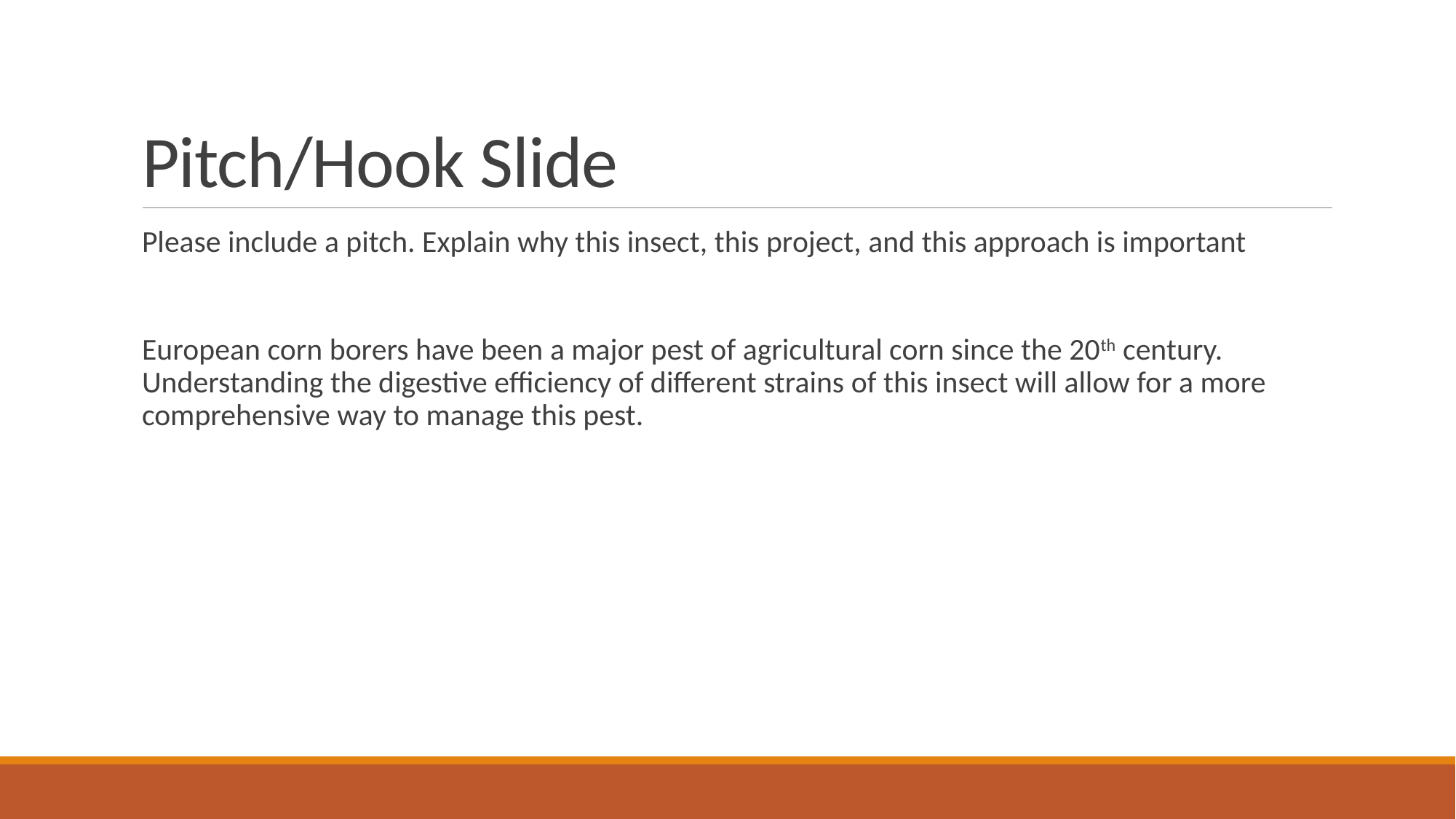

# Pitch/Hook Slide
Please include a pitch. Explain why this insect, this project, and this approach is important

European corn borers have been a major pest of agricultural corn since the 20th century. Understanding the digestive efficiency of different strains of this insect will allow for a more comprehensive way to manage this pest.